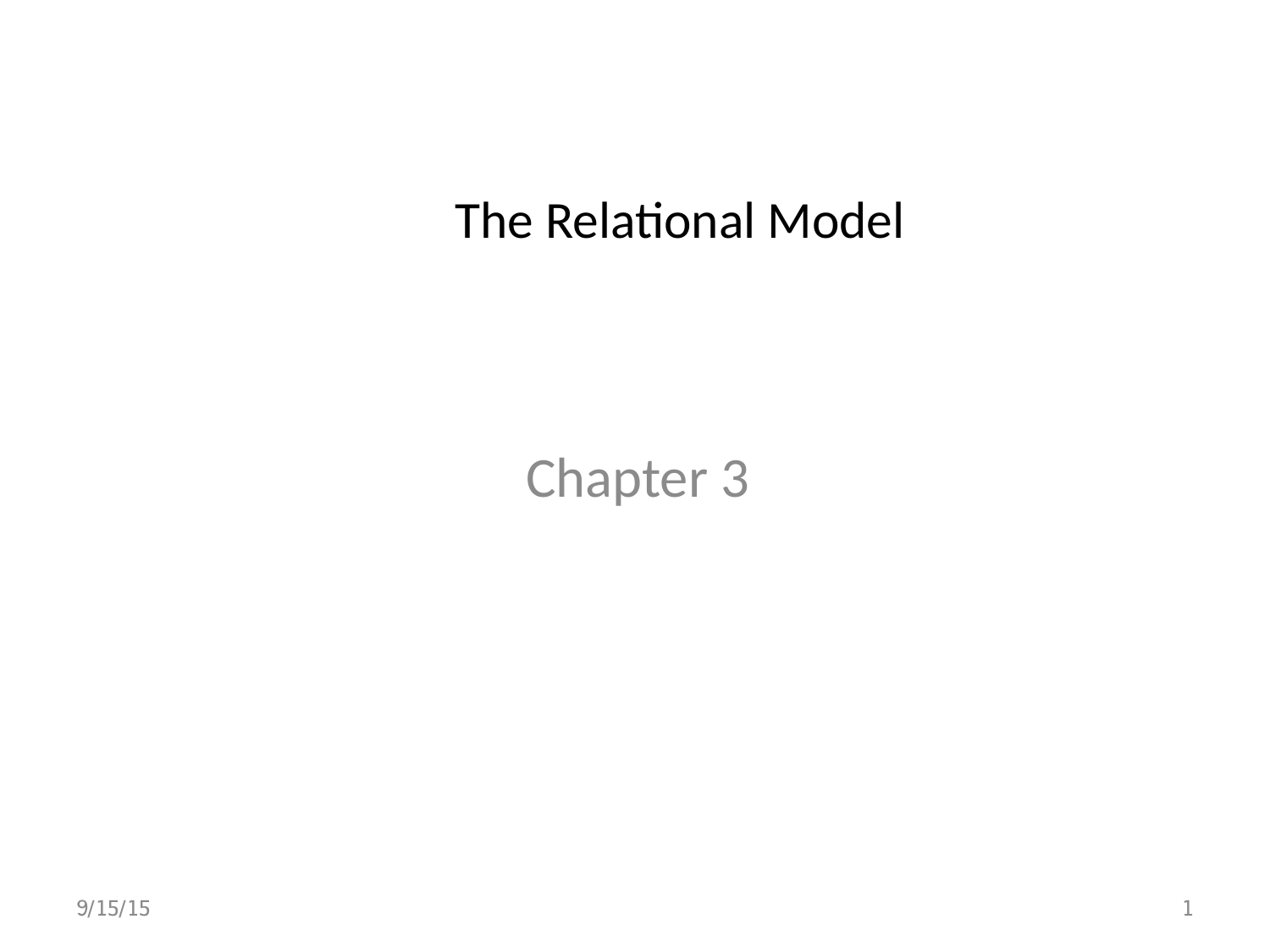

# The Relational Model
Chapter 3
9/15/15
1